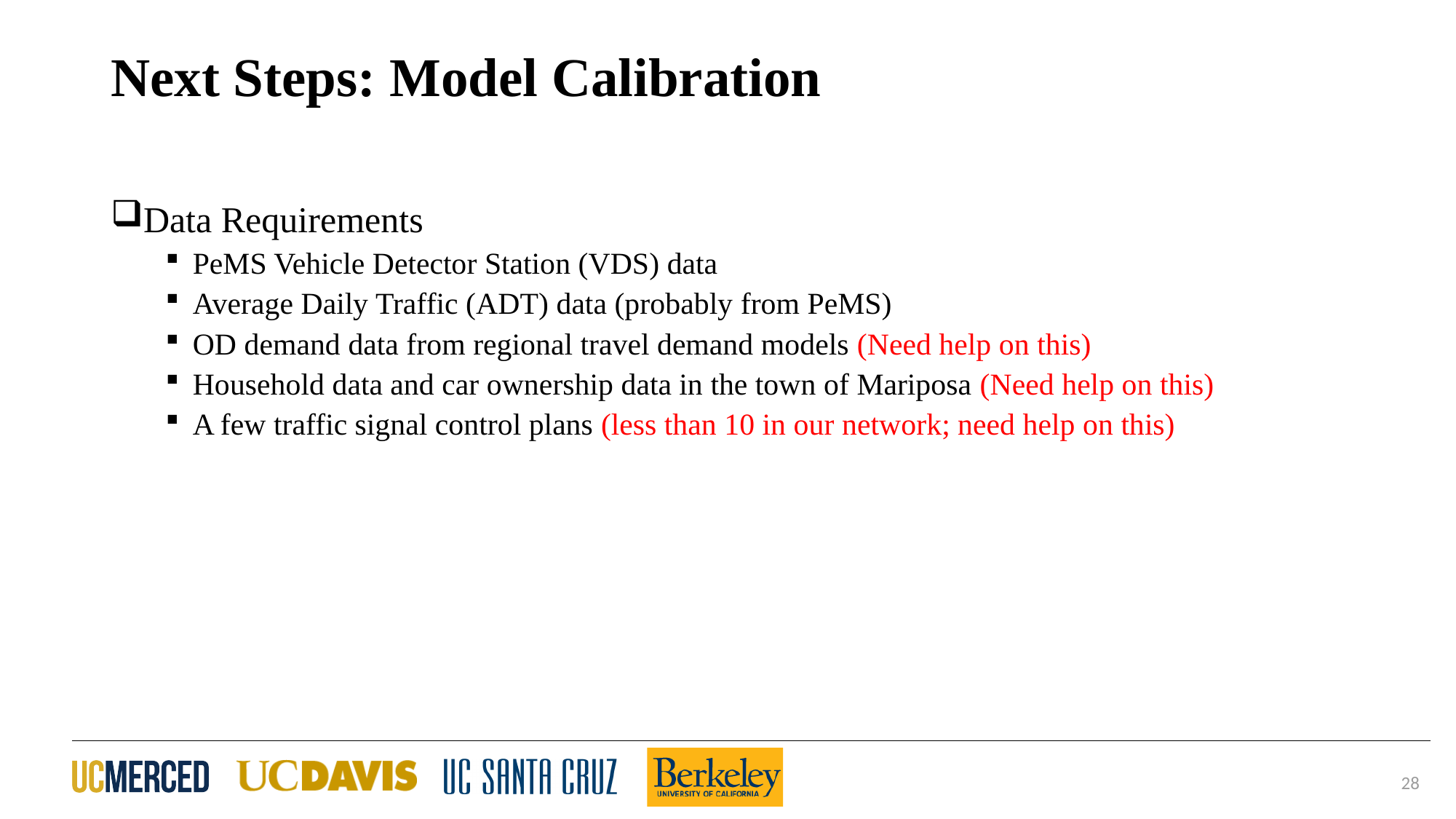

# Next Steps: Model Calibration
Data Requirements
PeMS Vehicle Detector Station (VDS) data
Average Daily Traffic (ADT) data (probably from PeMS)
OD demand data from regional travel demand models (Need help on this)
Household data and car ownership data in the town of Mariposa (Need help on this)
A few traffic signal control plans (less than 10 in our network; need help on this)

28